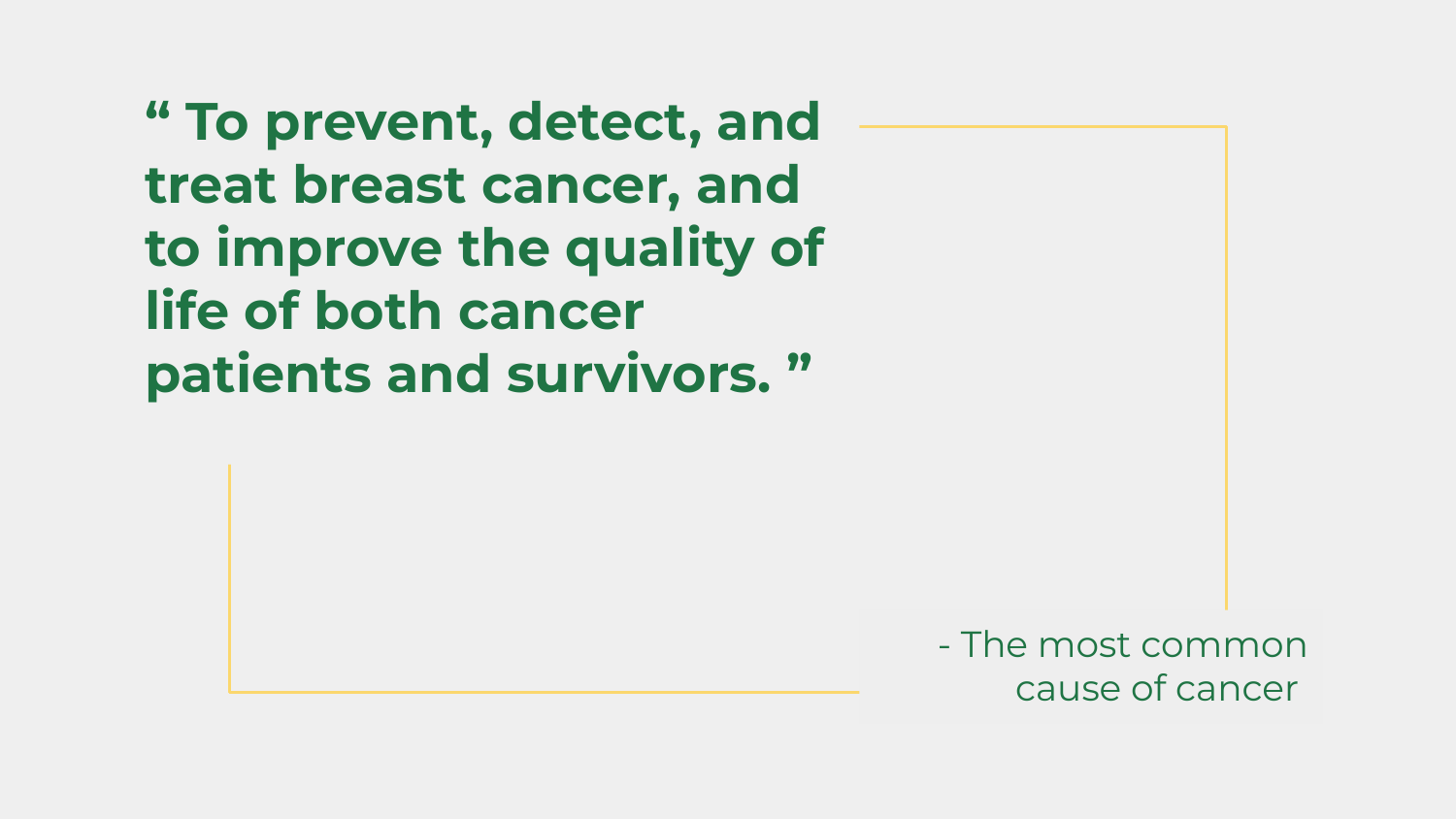

“ To prevent, detect, and treat breast cancer, and to improve the quality of life of both cancer patients and survivors. ”

# - The most common cause of cancer